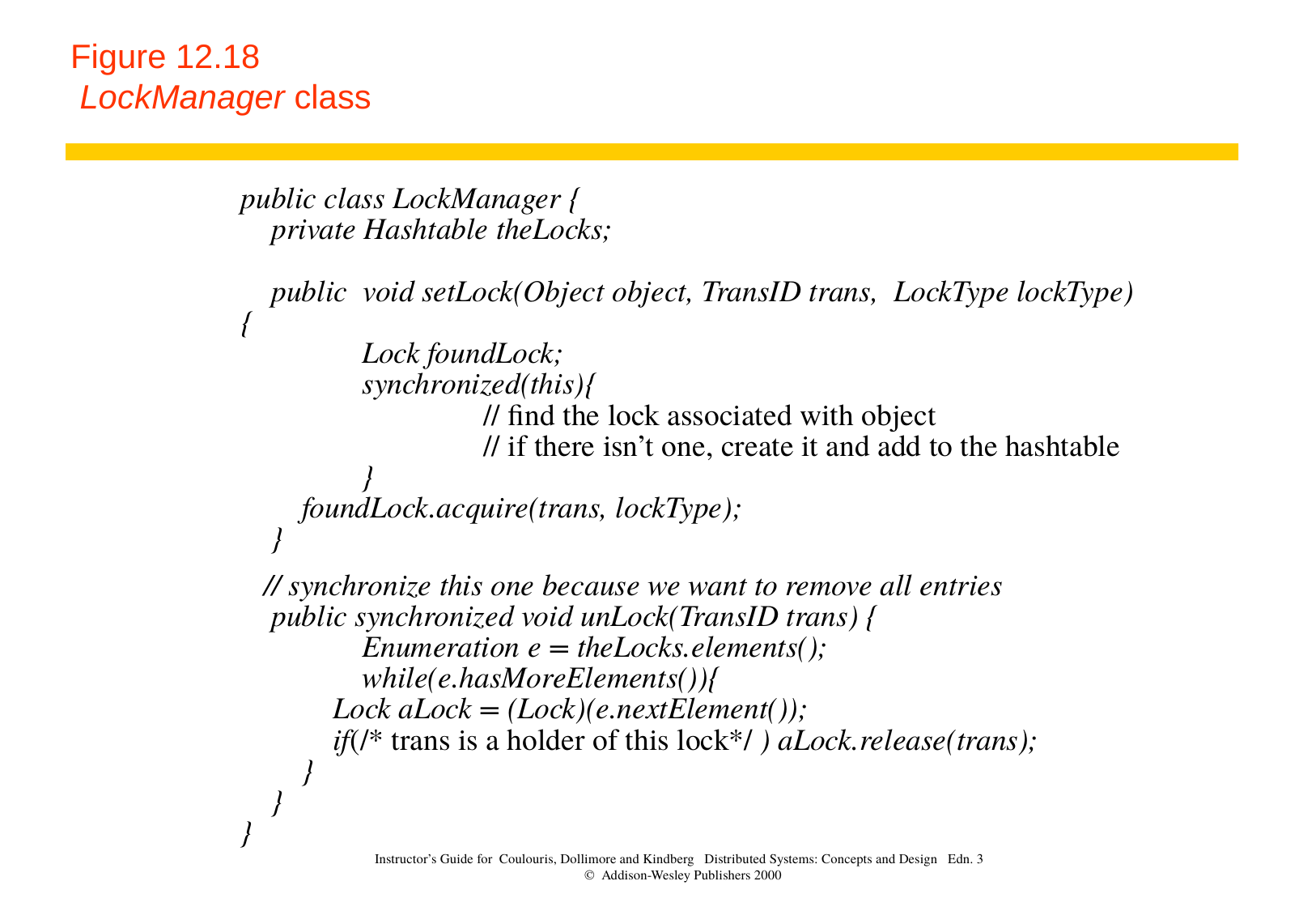

# Figure 12.18 LockManager class
public class LockManager {
    private Hashtable theLocks;

    public  void setLock(Object object, TransID trans,  LockType lockType){
     	Lock foundLock;
    	synchronized(this){
		// find the lock associated with object
       	 	// if there isn’t one, create it and add to the hashtable
           	}
        foundLock.acquire(trans, lockType);
    }
   // synchronize this one because we want to remove all entries
    public synchronized void unLock(TransID trans) {
   	Enumeration e = theLocks.elements();
   	while(e.hasMoreElements()){
            Lock aLock = (Lock)(e.nextElement());
            if(/* trans is a holder of this lock*/ ) aLock.release(trans);
        }
    }
}
Instructor’s Guide for  Coulouris, Dollimore and Kindberg   Distributed Systems: Concepts and Design   Edn. 3
©  Addison-Wesley Publishers 2000